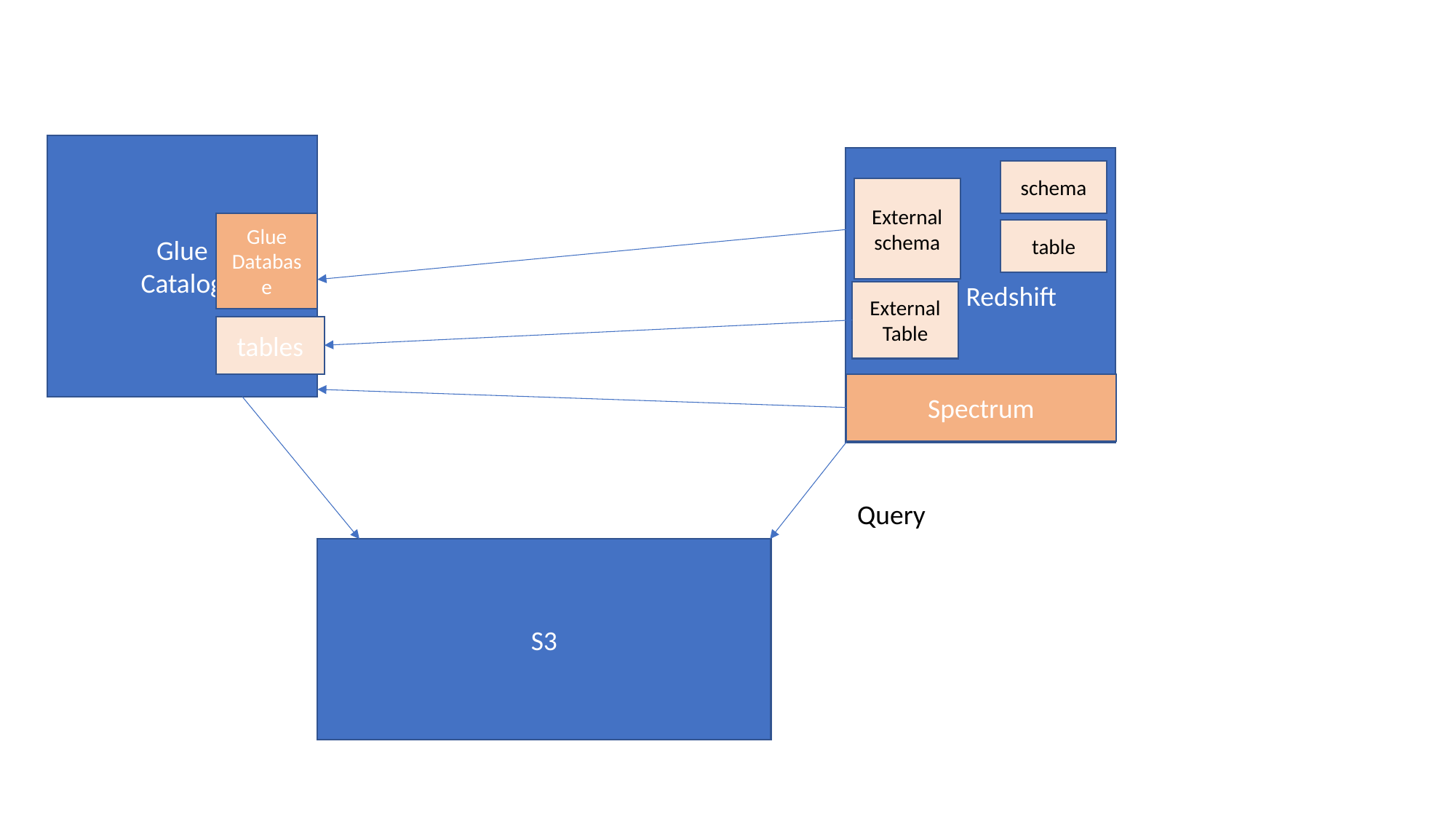

Glue
Catalog
          Redshift
schema
External
schema
Glue
Database
table
External
Table
tables
Spectrum
Query
S3